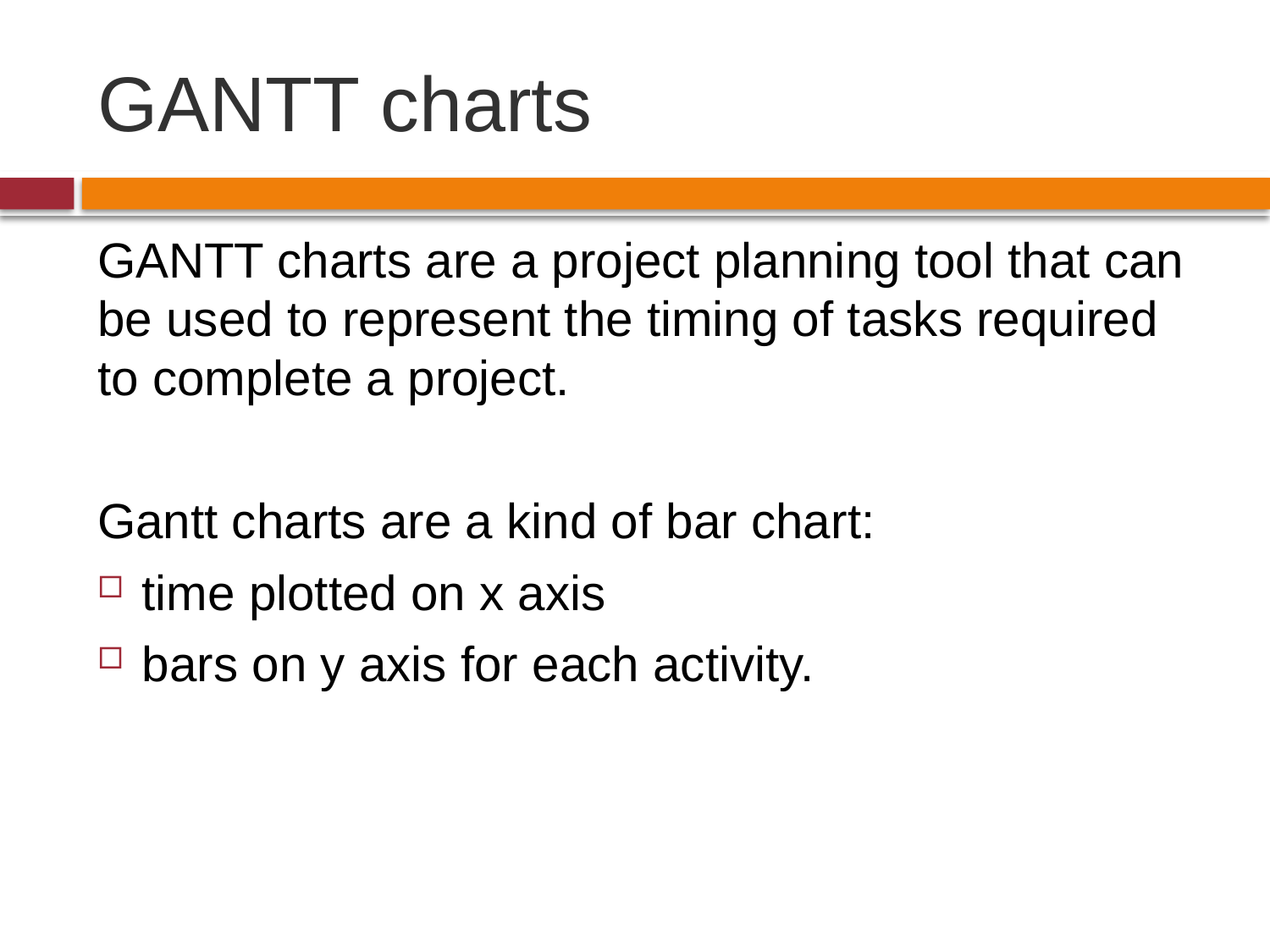

# GANTT charts
GANTT charts are a project planning tool that can be used to represent the timing of tasks required to complete a project.

Gantt charts are a kind of bar chart:
time plotted on x axis
bars on y axis for each activity.